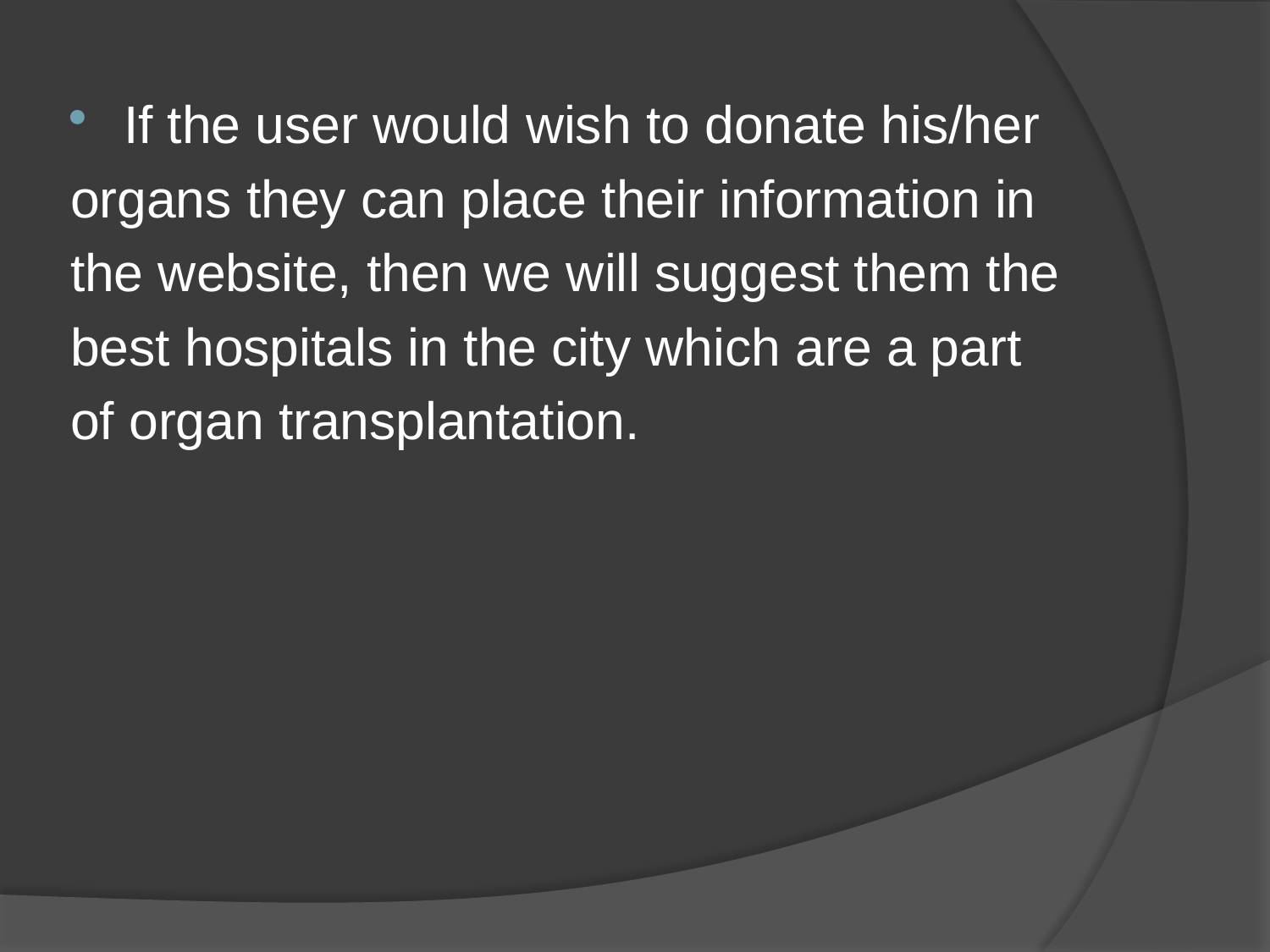

If the user would wish to donate his/her
organs they can place their information in
the website, then we will suggest them the
best hospitals in the city which are a part
of organ transplantation.